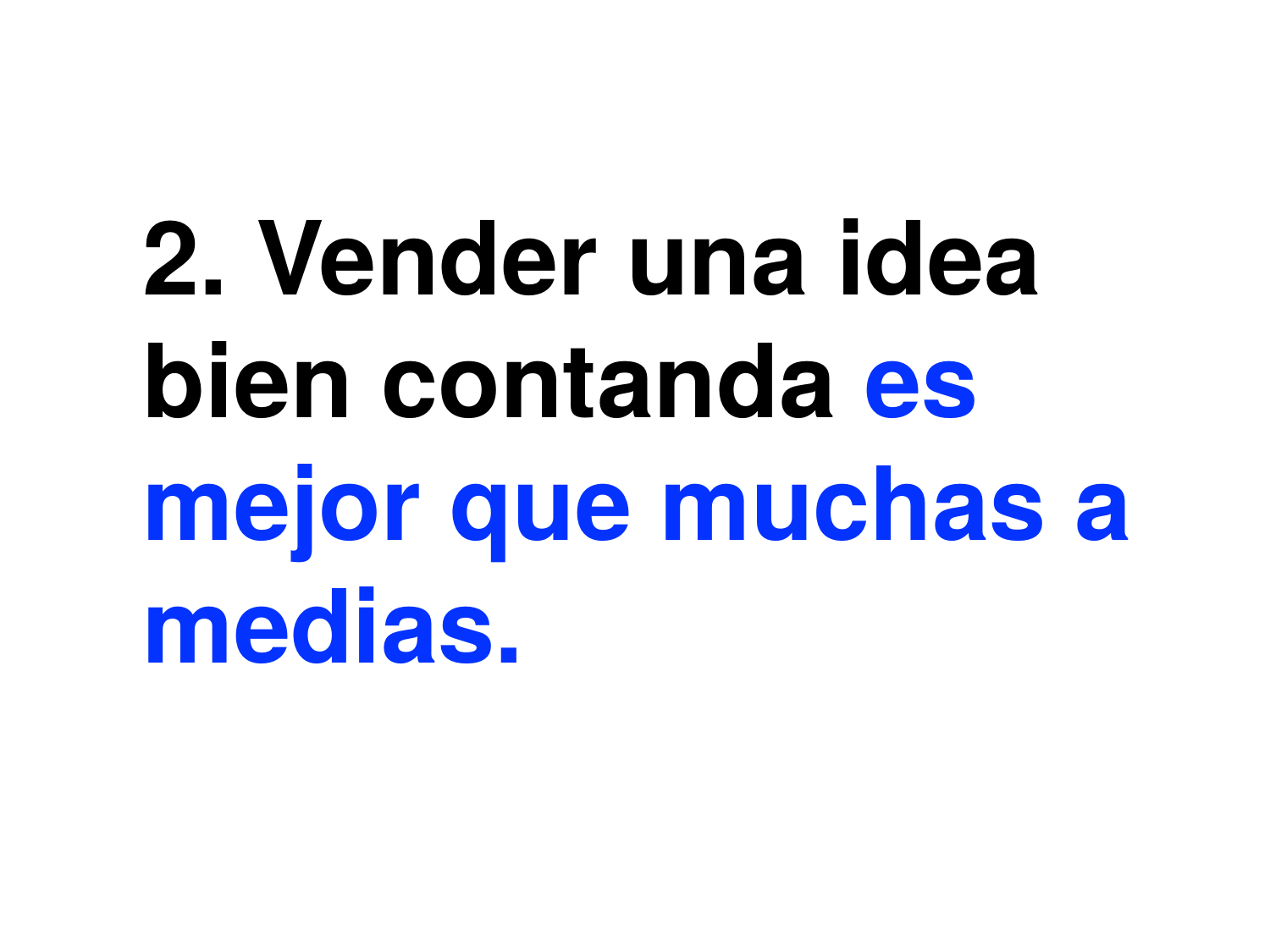

2. Vender una idea bien contanda es mejor que muchas a medias.